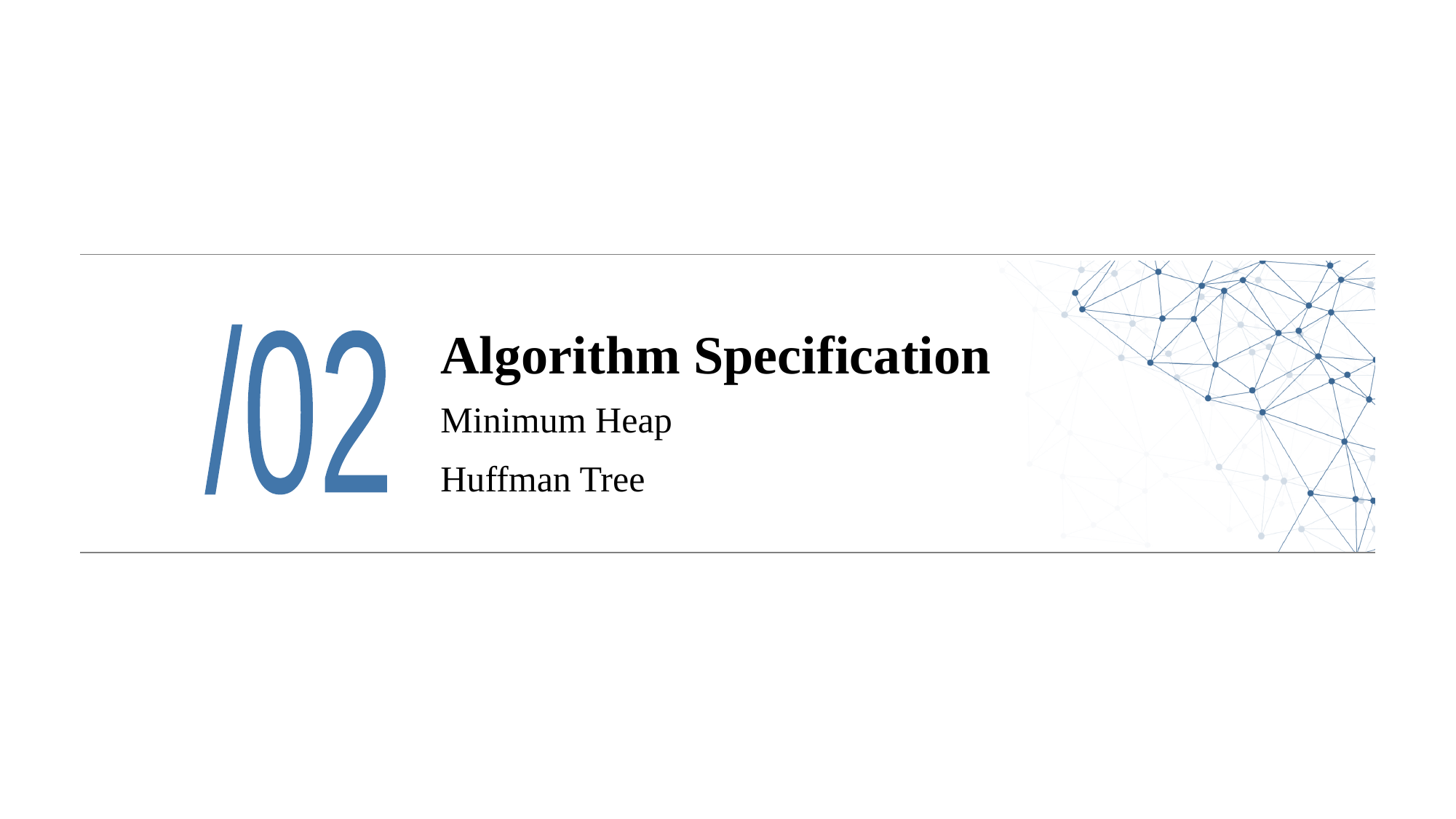

# Algorithm Specification
/02
Minimum Heap
Huffman Tree